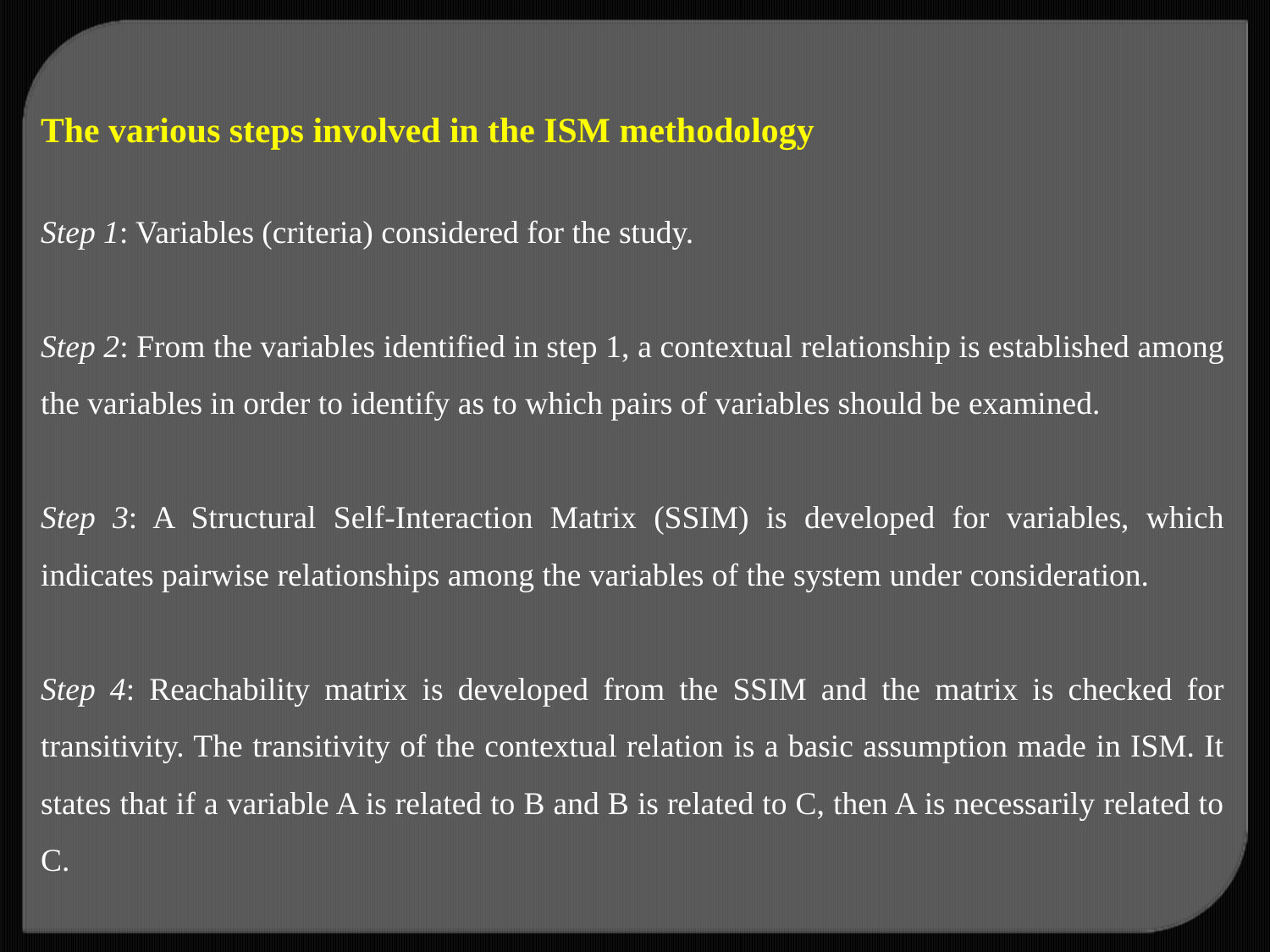

The various steps involved in the ISM methodology

Step 1: Variables (criteria) considered for the study.

Step 2: From the variables identified in step 1, a contextual relationship is established among the variables in order to identify as to which pairs of variables should be examined.

Step 3: A Structural Self-Interaction Matrix (SSIM) is developed for variables, which indicates pairwise relationships among the variables of the system under consideration.

Step 4: Reachability matrix is developed from the SSIM and the matrix is checked for transitivity. The transitivity of the contextual relation is a basic assumption made in ISM. It states that if a variable A is related to B and B is related to C, then A is necessarily related to C.